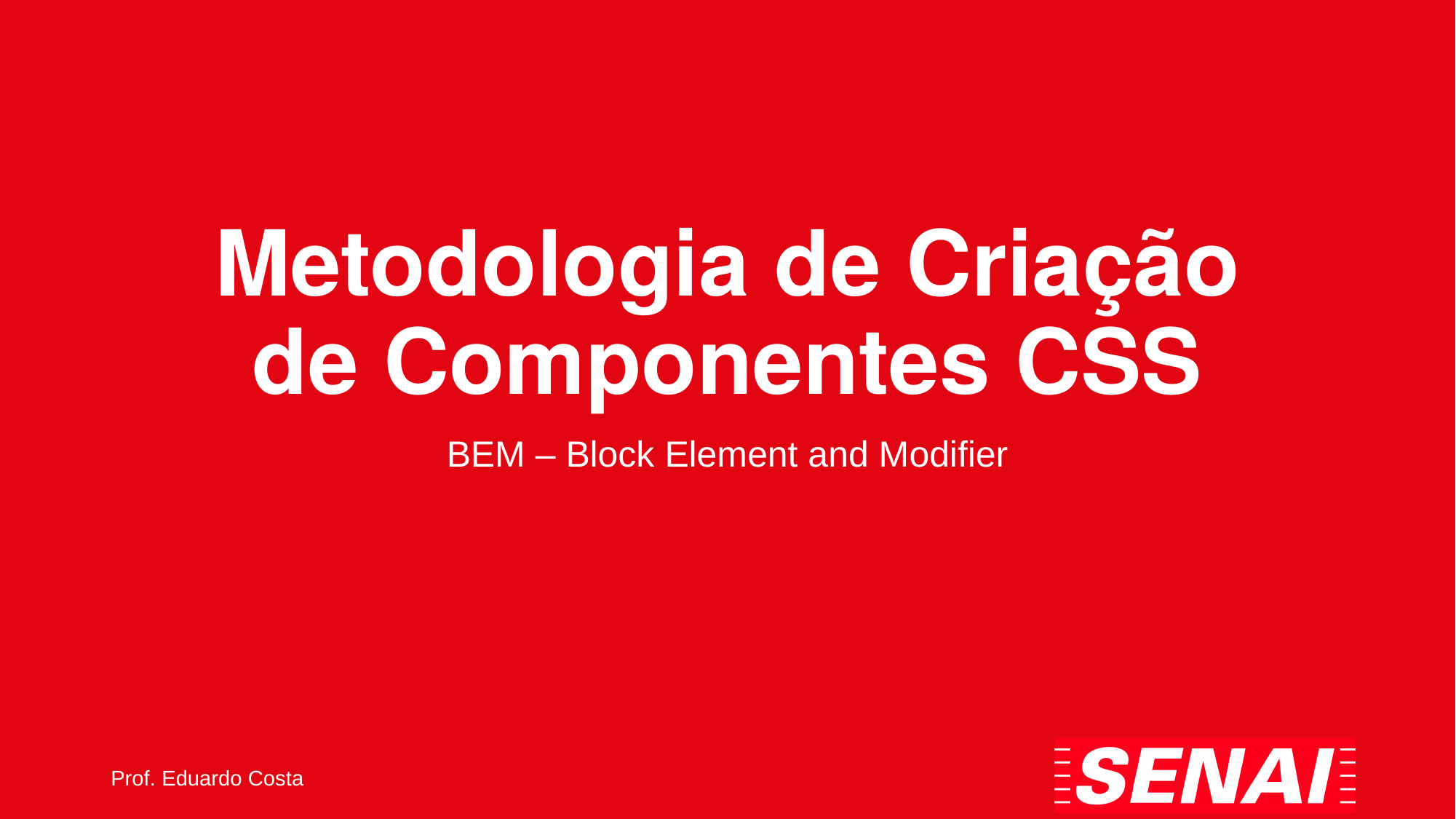

# Metodologia de Criação de Componentes CSS
BEM – Block Element and Modifier